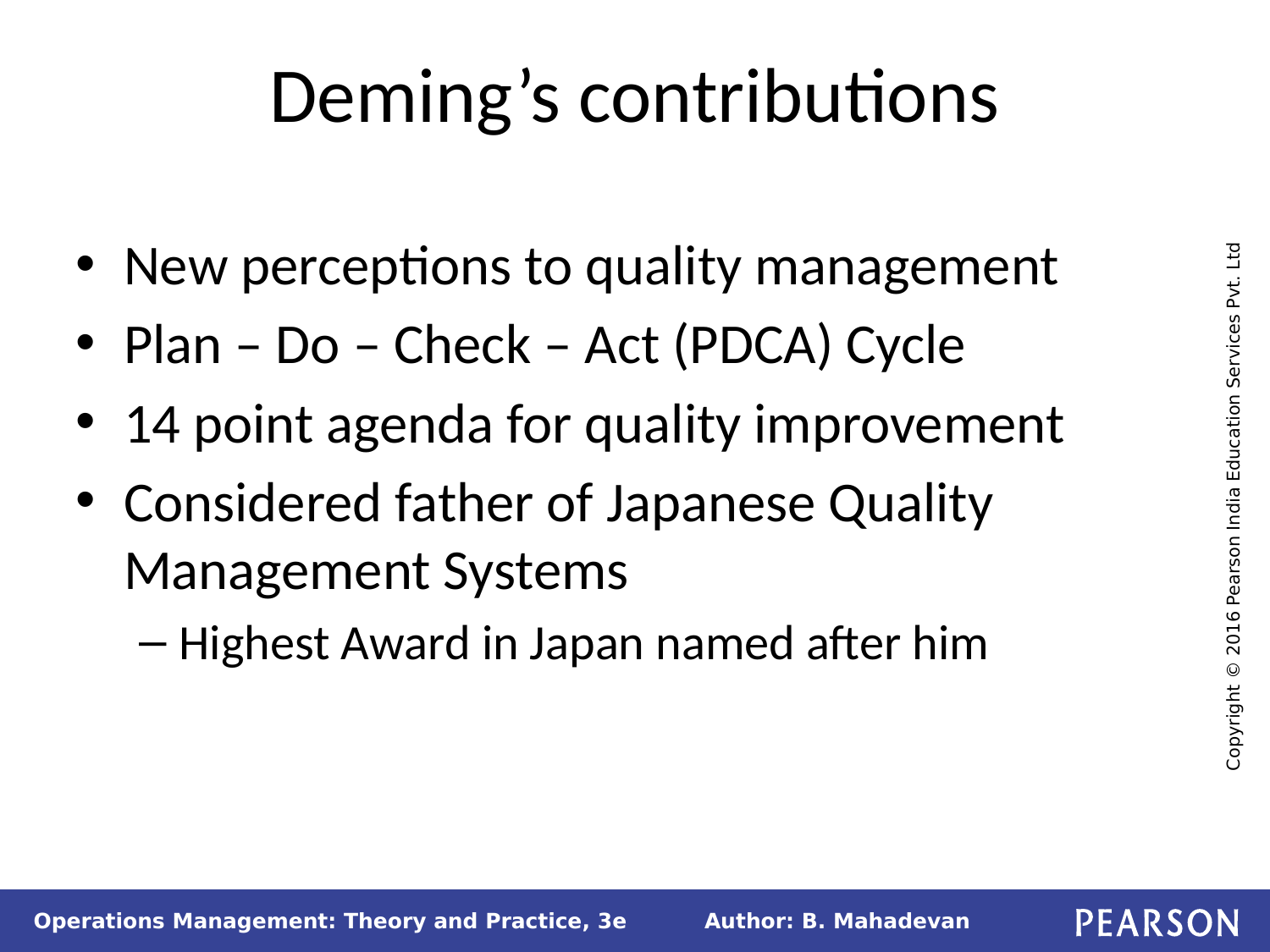

# Deming’s contributions
New perceptions to quality management
Plan – Do – Check – Act (PDCA) Cycle
14 point agenda for quality improvement
Considered father of Japanese Quality Management Systems
Highest Award in Japan named after him